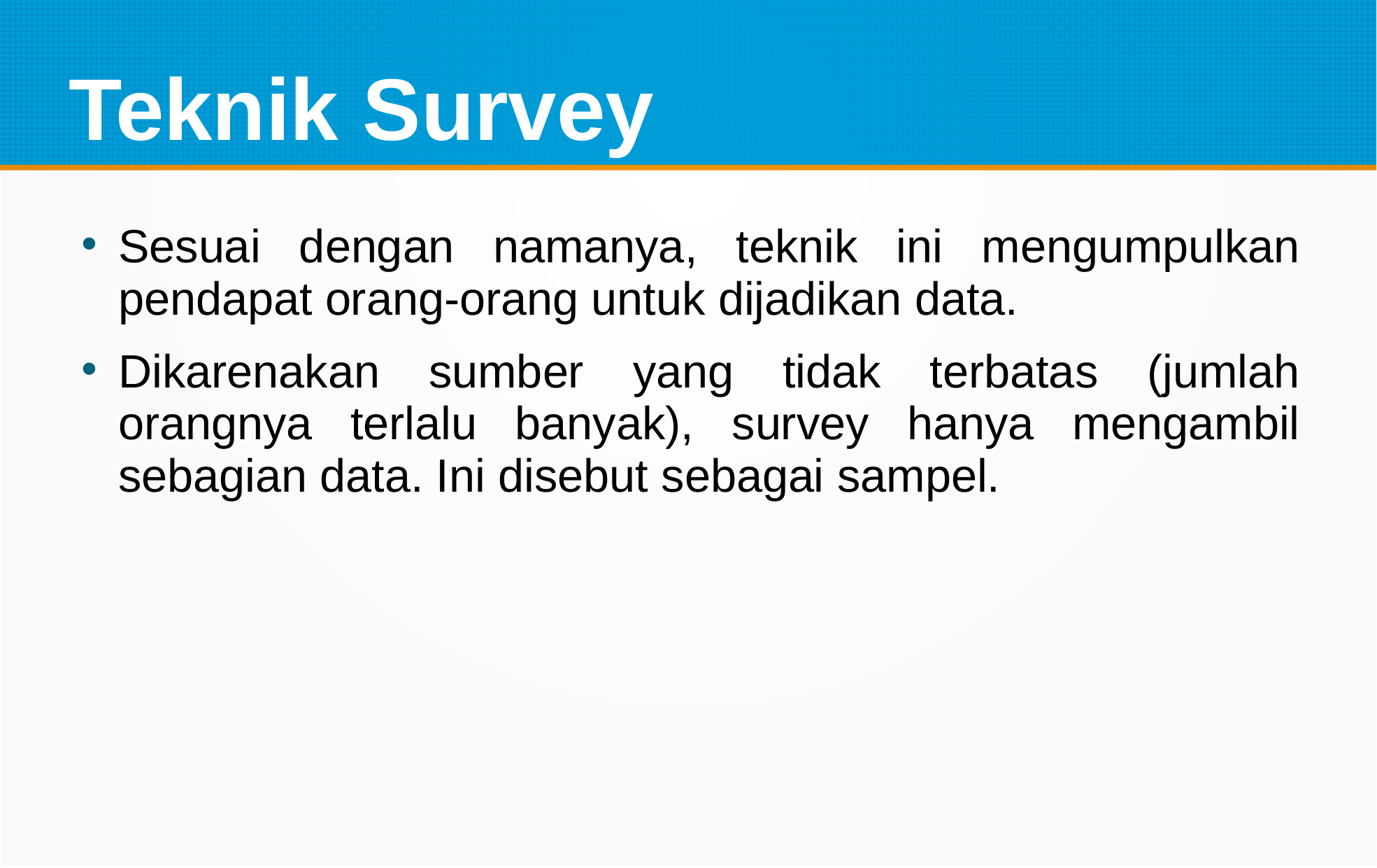

Teknik Survey
Sesuai dengan namanya, teknik ini mengumpulkan pendapat orang-orang untuk dijadikan data.
Dikarenakan sumber yang tidak terbatas (jumlah orangnya terlalu banyak), survey hanya mengambil sebagian data. Ini disebut sebagai sampel.